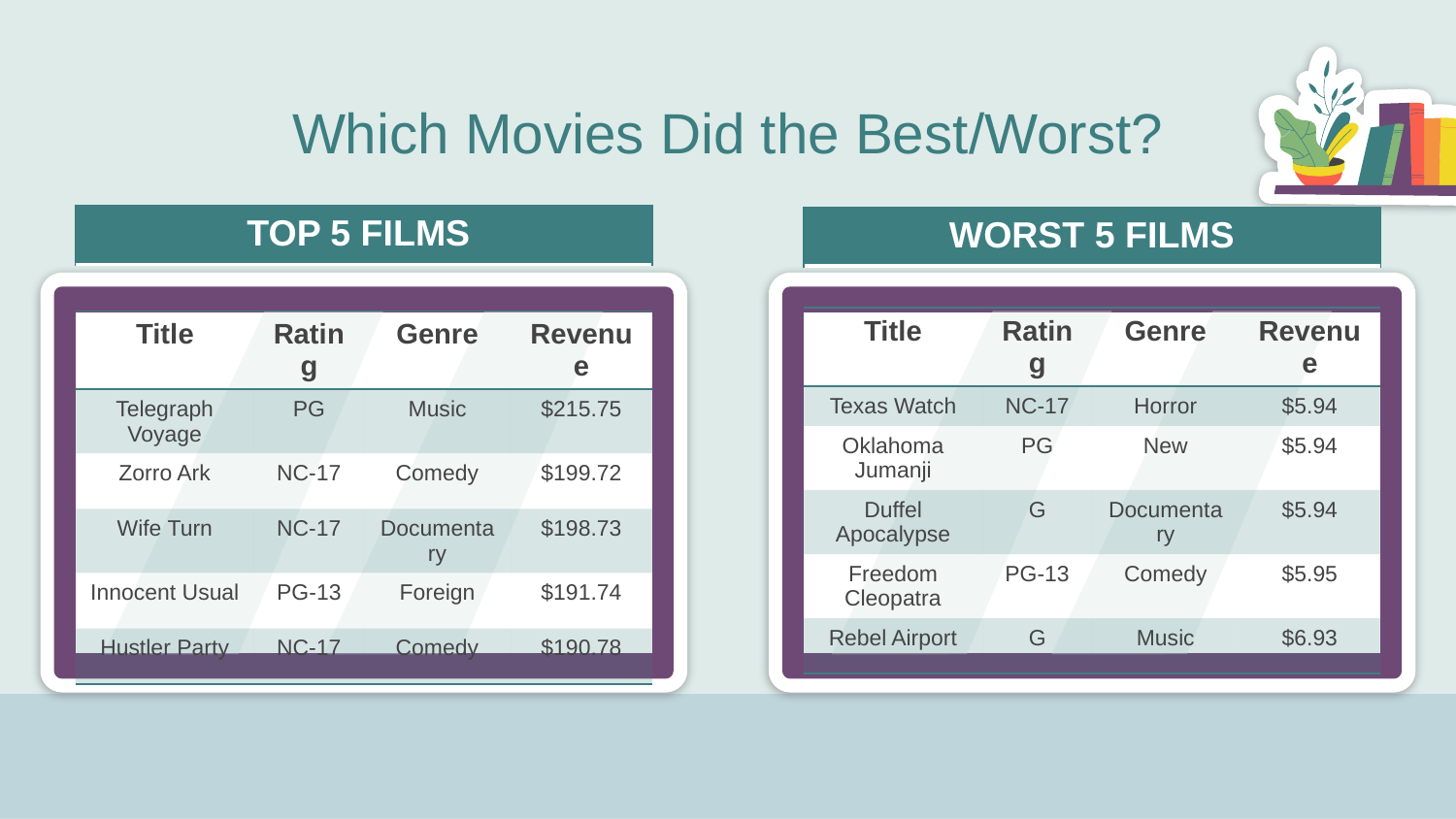

# Which Movies Did the Best/Worst?
| TOP 5 FILMS |
| --- |
| WORST 5 FILMS |
| --- |

| Title | Rating | Genre | Revenue |
| --- | --- | --- | --- |
| Texas Watch | NC-17 | Horror | $5.94 |
| Oklahoma Jumanji | PG | New | $5.94 |
| Duffel Apocalypse | G | Documentary | $5.94 |
| Freedom Cleopatra | PG-13 | Comedy | $5.95 |
| Rebel Airport | G | Music | $6.93 |
| Title | Rating | Genre | Revenue |
| --- | --- | --- | --- |
| Telegraph Voyage | PG | Music | $215.75 |
| Zorro Ark | NC-17 | Comedy | $199.72 |
| Wife Turn | NC-17 | Documentary | $198.73 |
| Innocent Usual | PG-13 | Foreign | $191.74 |
| Hustler Party | NC-17 | Comedy | $190.78 |